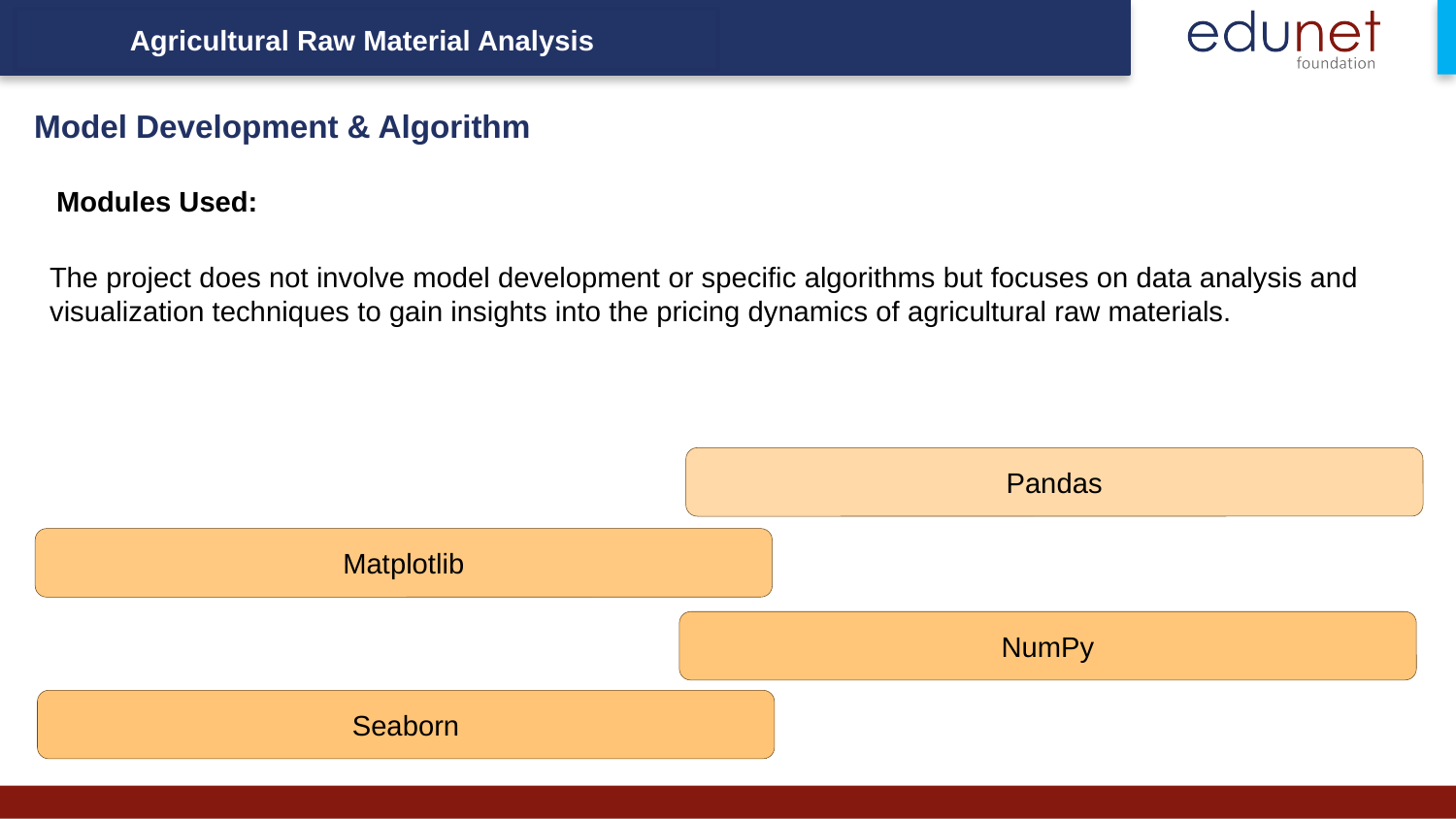

Agricultural Raw Material Analysis
Model Development & Algorithm
Modules Used:
The project does not involve model development or specific algorithms but focuses on data analysis and visualization techniques to gain insights into the pricing dynamics of agricultural raw materials.
Pandas
Matplotlib
NumPy
Seaborn